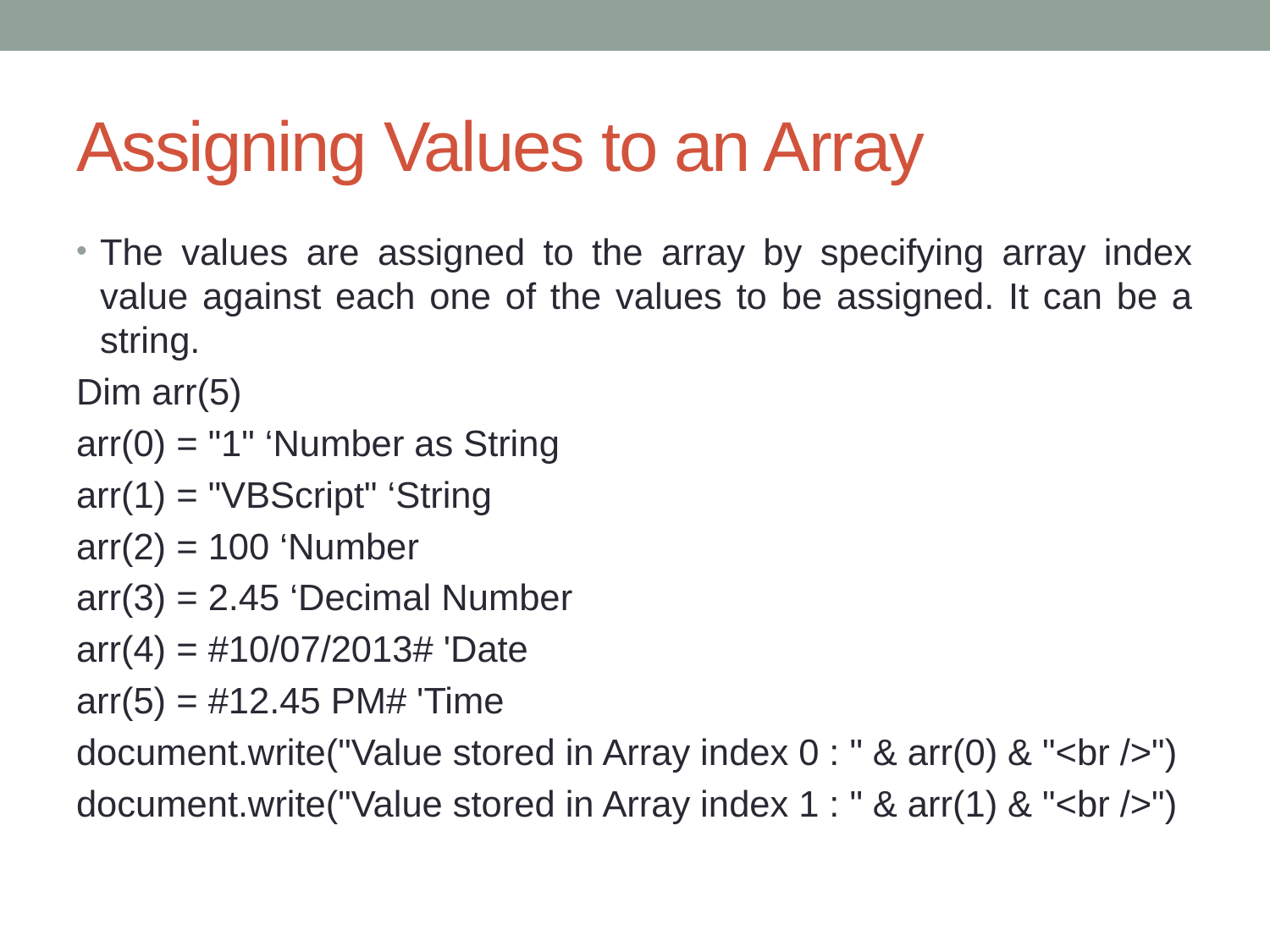

# Assigning Values to an Array
The values are assigned to the array by specifying array index value against each one of the values to be assigned. It can be a string.
Dim arr(5)
arr(0) = "1" ‘Number as String
arr(1) = "VBScript" ‘String
arr(2) = 100 ‘Number
arr(3) = 2.45 ‘Decimal Number
arr(4) = #10/07/2013# 'Date
arr(5) = #12.45 PM# 'Time
document.write("Value stored in Array index 0 : " & arr(0) & "<br />")
document.write("Value stored in Array index 1 : " & arr(1) & "<br />")